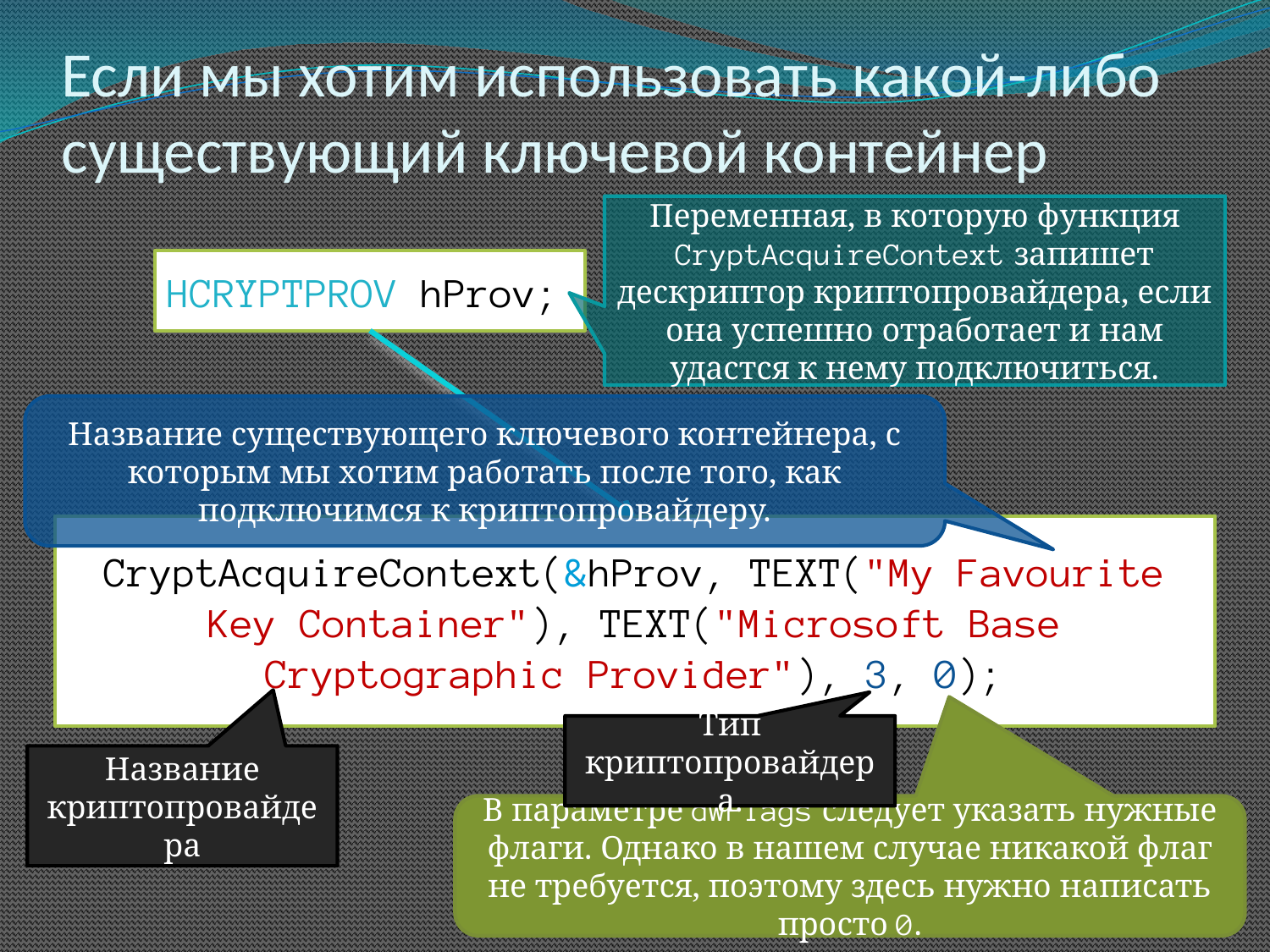

# Если мы хотим использовать какой-либо существующий ключевой контейнер
Переменная, в которую функция CryptAcquireContext запишет дескриптор криптопровайдера, если она успешно отработает и нам удастся к нему подключиться.
HCRYPTPROV hProv;
Название существующего ключевого контейнера, с которым мы хотим работать после того, как подключимся к криптопровайдеру.
CryptAcquireContext(&hProv, TEXT("My Favourite Key Container"), TEXT("Microsoft Base Cryptographic Provider"), 3, 0);
Тип криптопровайдера.
Название криптопровайдера
В параметре dwFlags следует указать нужные флаги. Однако в нашем случае никакой флаг не требуется, поэтому здесь нужно написать просто 0.